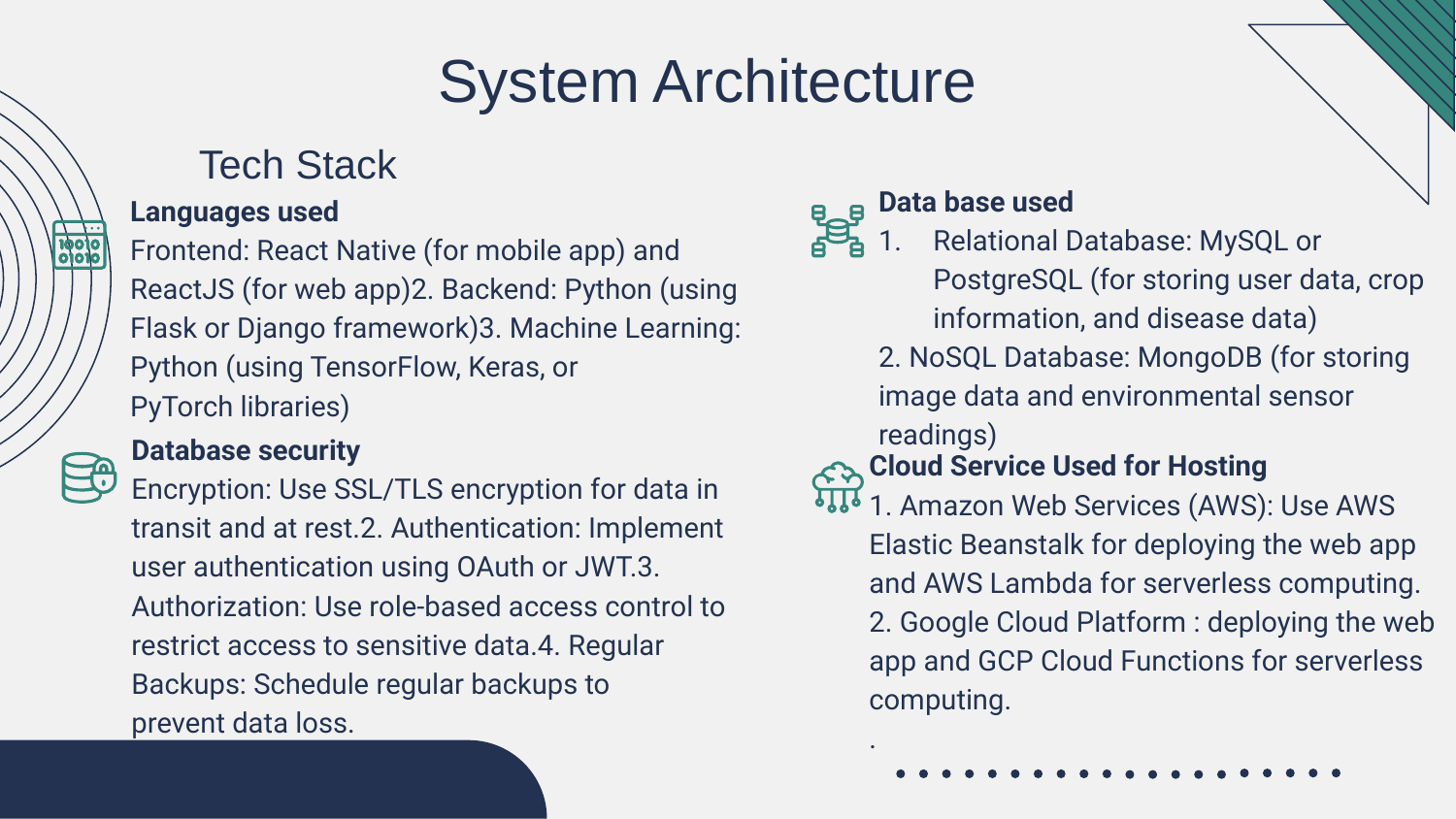

# System Architecture
Tech Stack
Data base used
Relational Database: MySQL or PostgreSQL (for storing user data, crop information, and disease data)
2. NoSQL Database: MongoDB (for storing image data and environmental sensor readings)
Languages used
Frontend: React Native (for mobile app) and ReactJS (for web app)2. Backend: Python (using Flask or Django framework)3. Machine Learning: Python (using TensorFlow, Keras, or PyTorch libraries)

Database security
Encryption: Use SSL/TLS encryption for data in transit and at rest.2. Authentication: Implement user authentication using OAuth or JWT.3. Authorization: Use role-based access control to restrict access to sensitive data.4. Regular Backups: Schedule regular backups to prevent data loss.
Cloud Service Used for Hosting
1. Amazon Web Services (AWS): Use AWS Elastic Beanstalk for deploying the web app and AWS Lambda for serverless computing.
2. Google Cloud Platform : deploying the web app and GCP Cloud Functions for serverless computing.
.